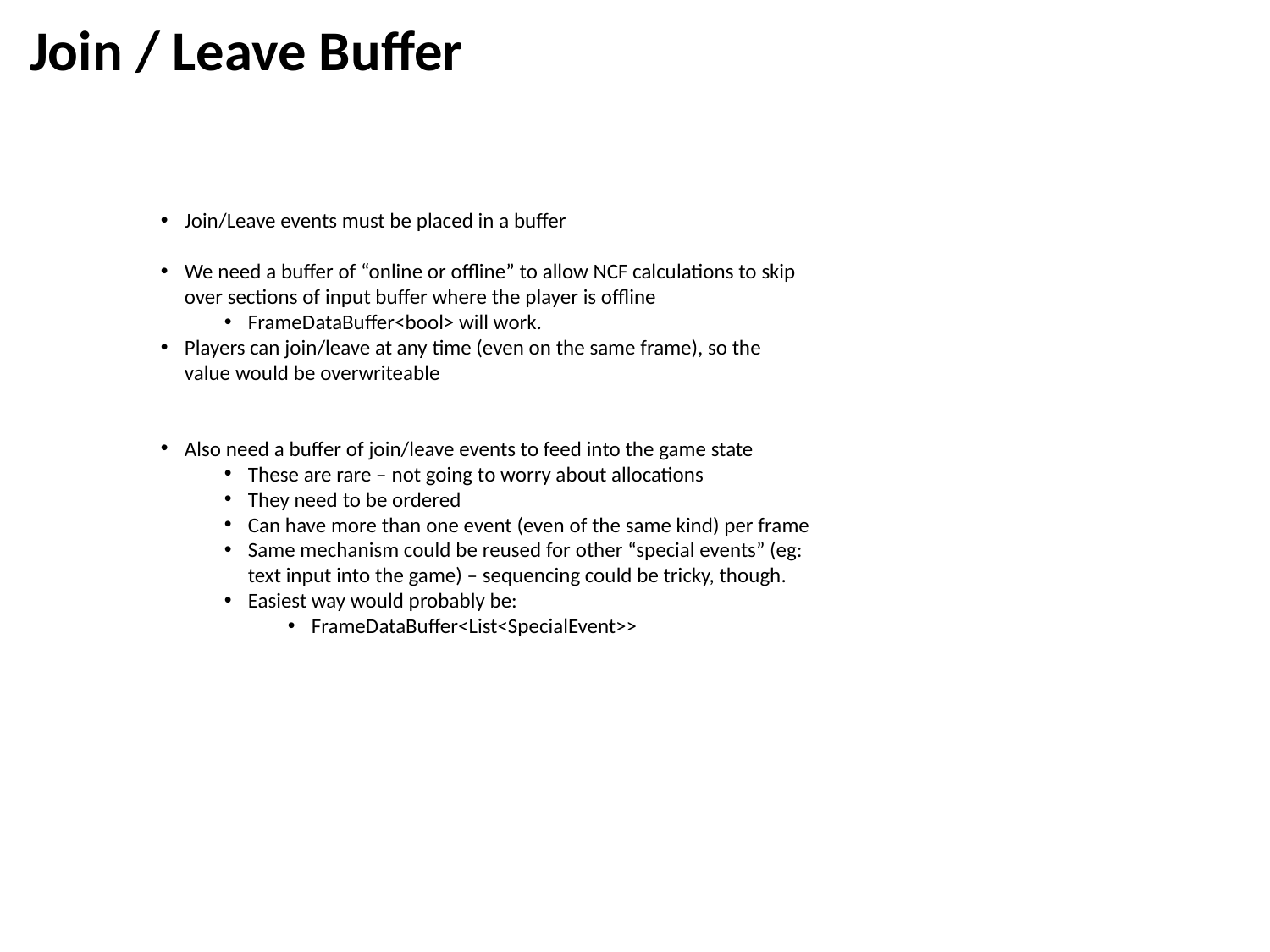

Join / Leave Buffer
Join/Leave events must be placed in a buffer

We need a buffer of “online or offline” to allow NCF calculations to skip over sections of input buffer where the player is offline
FrameDataBuffer<bool> will work.
Players can join/leave at any time (even on the same frame), so the value would be overwriteable

Also need a buffer of join/leave events to feed into the game state
These are rare – not going to worry about allocations
They need to be ordered
Can have more than one event (even of the same kind) per frame
Same mechanism could be reused for other “special events” (eg: text input into the game) – sequencing could be tricky, though.
Easiest way would probably be:
FrameDataBuffer<List<SpecialEvent>>